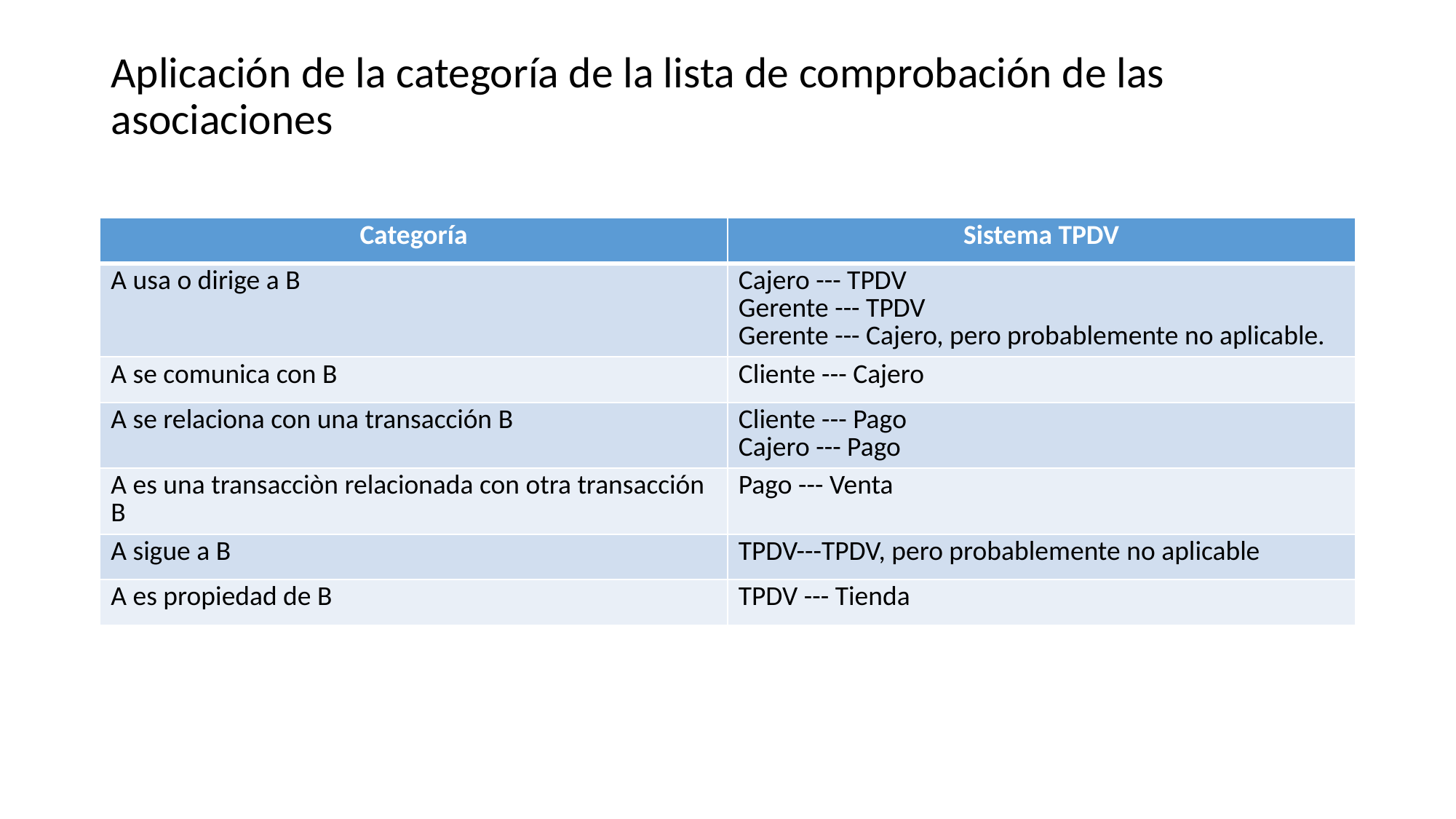

# Aplicación de la categoría de la lista de comprobación de las asociaciones
| Categoría | Sistema TPDV |
| --- | --- |
| A usa o dirige a B | Cajero --- TPDV Gerente --- TPDV Gerente --- Cajero, pero probablemente no aplicable. |
| A se comunica con B | Cliente --- Cajero |
| A se relaciona con una transacción B | Cliente --- Pago Cajero --- Pago |
| A es una transacciòn relacionada con otra transacción B | Pago --- Venta |
| A sigue a B | TPDV---TPDV, pero probablemente no aplicable |
| A es propiedad de B | TPDV --- Tienda |